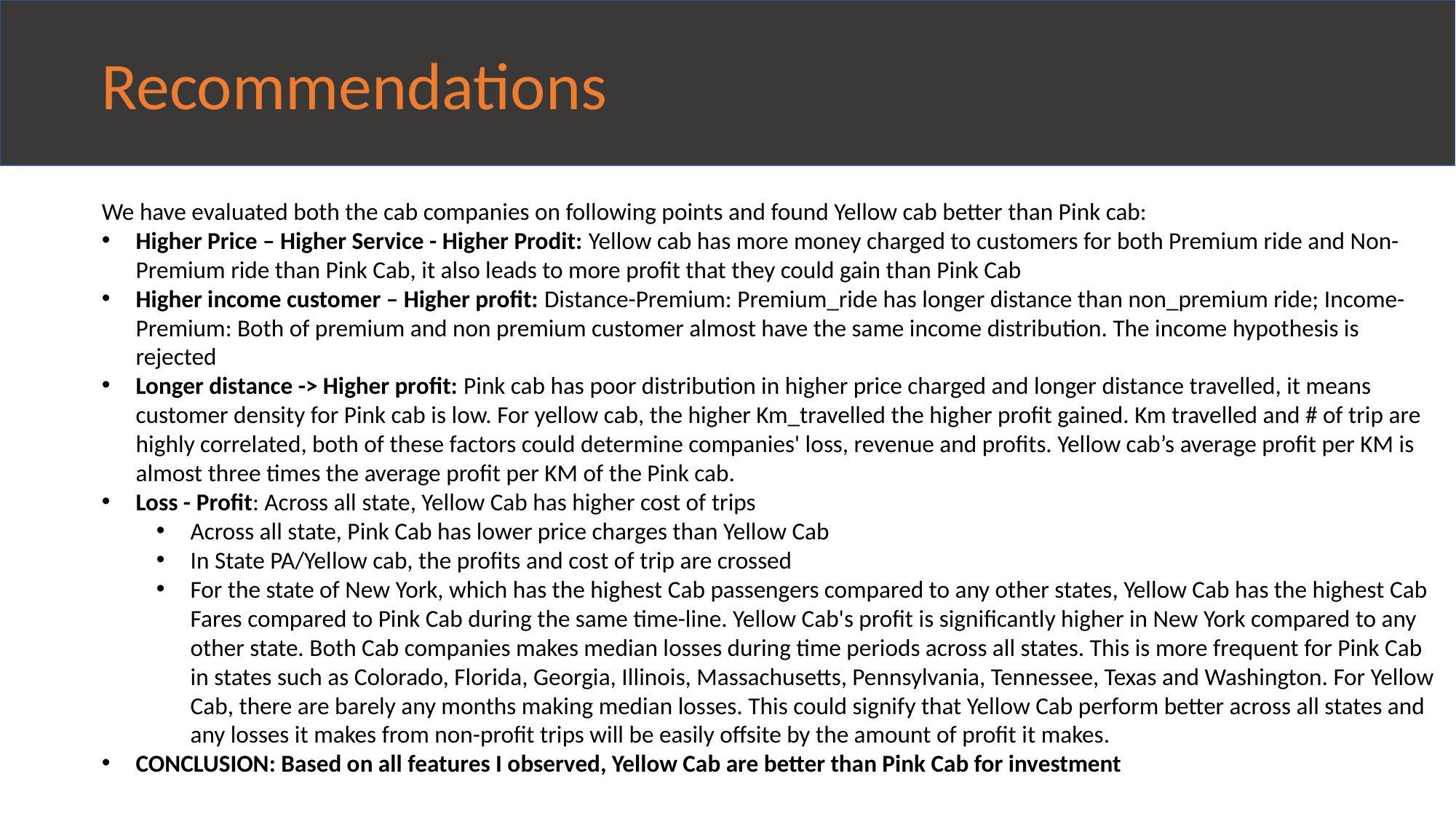

Recommendations
We have evaluated both the cab companies on following points and found Yellow cab better than Pink cab:
Higher Price – Higher Service - Higher Prodit: Yellow cab has more money charged to customers for both Premium ride and Non-Premium ride than Pink Cab, it also leads to more profit that they could gain than Pink Cab
Higher income customer – Higher profit: Distance-Premium: Premium_ride has longer distance than non_premium ride; Income-Premium: Both of premium and non premium customer almost have the same income distribution. The income hypothesis is rejected
Longer distance -> Higher profit: Pink cab has poor distribution in higher price charged and longer distance travelled, it means customer density for Pink cab is low. For yellow cab, the higher Km_travelled the higher profit gained. Km travelled and # of trip are highly correlated, both of these factors could determine companies' loss, revenue and profits. Yellow cab’s average profit per KM is almost three times the average profit per KM of the Pink cab.
Loss - Profit: Across all state, Yellow Cab has higher cost of trips
Across all state, Pink Cab has lower price charges than Yellow Cab
In State PA/Yellow cab, the profits and cost of trip are crossed
For the state of New York, which has the highest Cab passengers compared to any other states, Yellow Cab has the highest Cab Fares compared to Pink Cab during the same time-line. Yellow Cab's profit is significantly higher in New York compared to any other state. Both Cab companies makes median losses during time periods across all states. This is more frequent for Pink Cab in states such as Colorado, Florida, Georgia, Illinois, Massachusetts, Pennsylvania, Tennessee, Texas and Washington. For Yellow Cab, there are barely any months making median losses. This could signify that Yellow Cab perform better across all states and any losses it makes from non-profit trips will be easily offsite by the amount of profit it makes.
CONCLUSION: Based on all features I observed, Yellow Cab are better than Pink Cab for investment